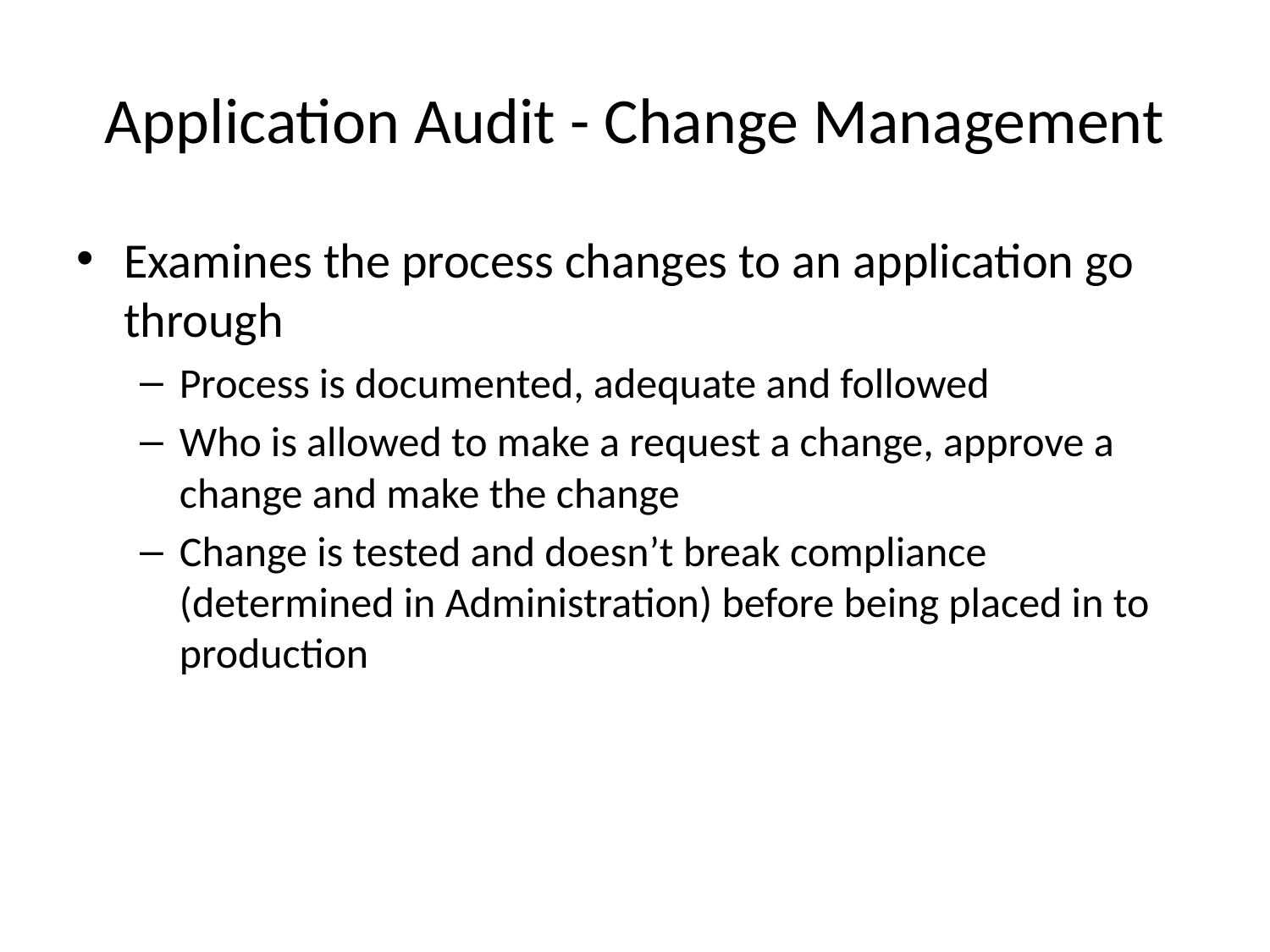

# Application Audit - Change Management
Examines the process changes to an application go through
Process is documented, adequate and followed
Who is allowed to make a request a change, approve a change and make the change
Change is tested and doesn’t break compliance (determined in Administration) before being placed in to production